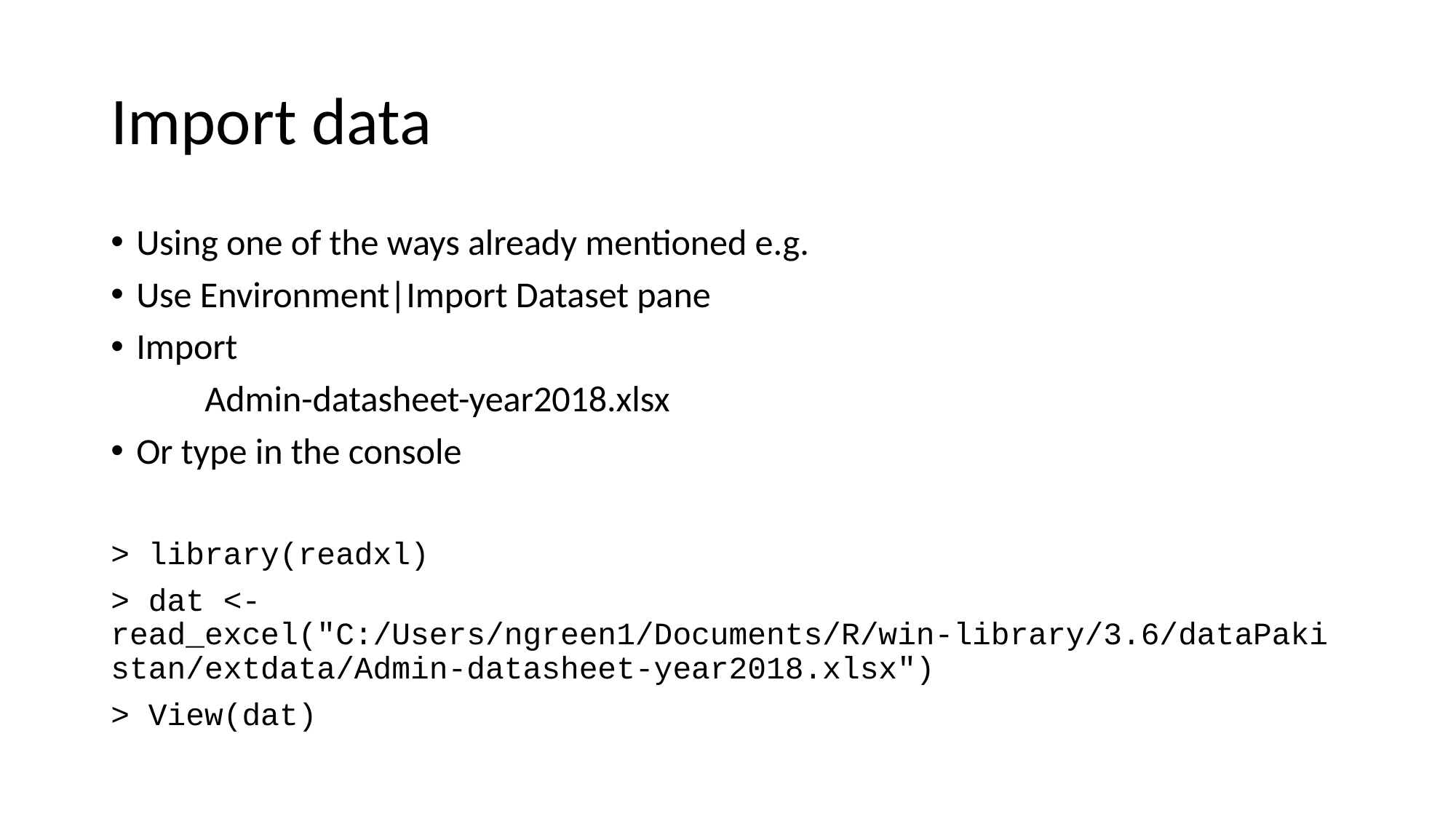

# Import data
Using one of the ways already mentioned e.g.
Use Environment|Import Dataset pane
Import
		Admin-datasheet-year2018.xlsx
Or type in the console

> library(readxl)
> dat <- read_excel("C:/Users/ngreen1/Documents/R/win-library/3.6/dataPakistan/extdata/Admin-datasheet-year2018.xlsx")
> View(dat)